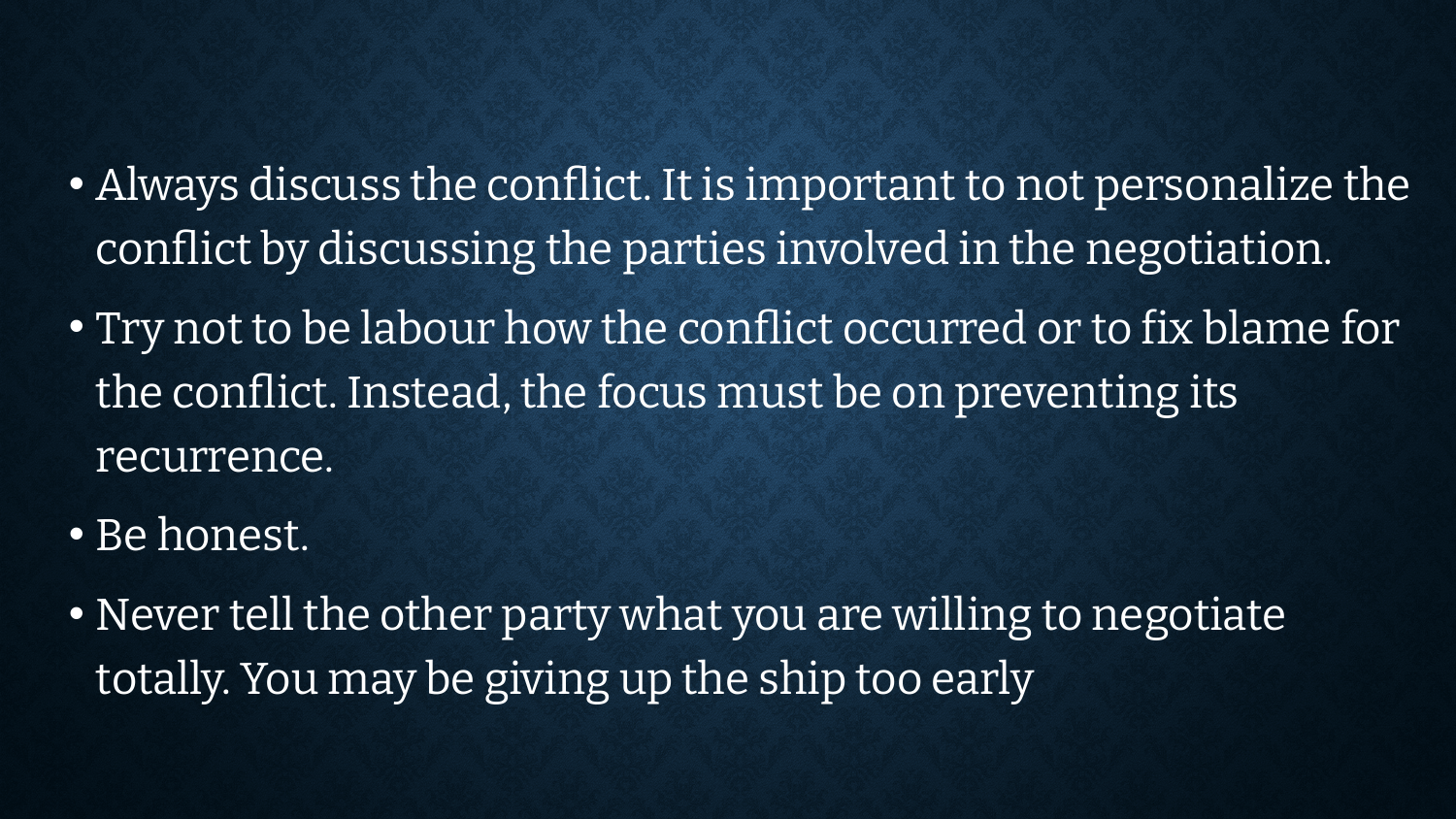

Always discuss the conflict. It is important to not personalize the conflict by discussing the parties involved in the negotiation.
Try not to be labour how the conflict occurred or to fix blame for the conflict. Instead, the focus must be on preventing its recurrence.
Be honest.
Never tell the other party what you are willing to negotiate totally. You may be giving up the ship too early